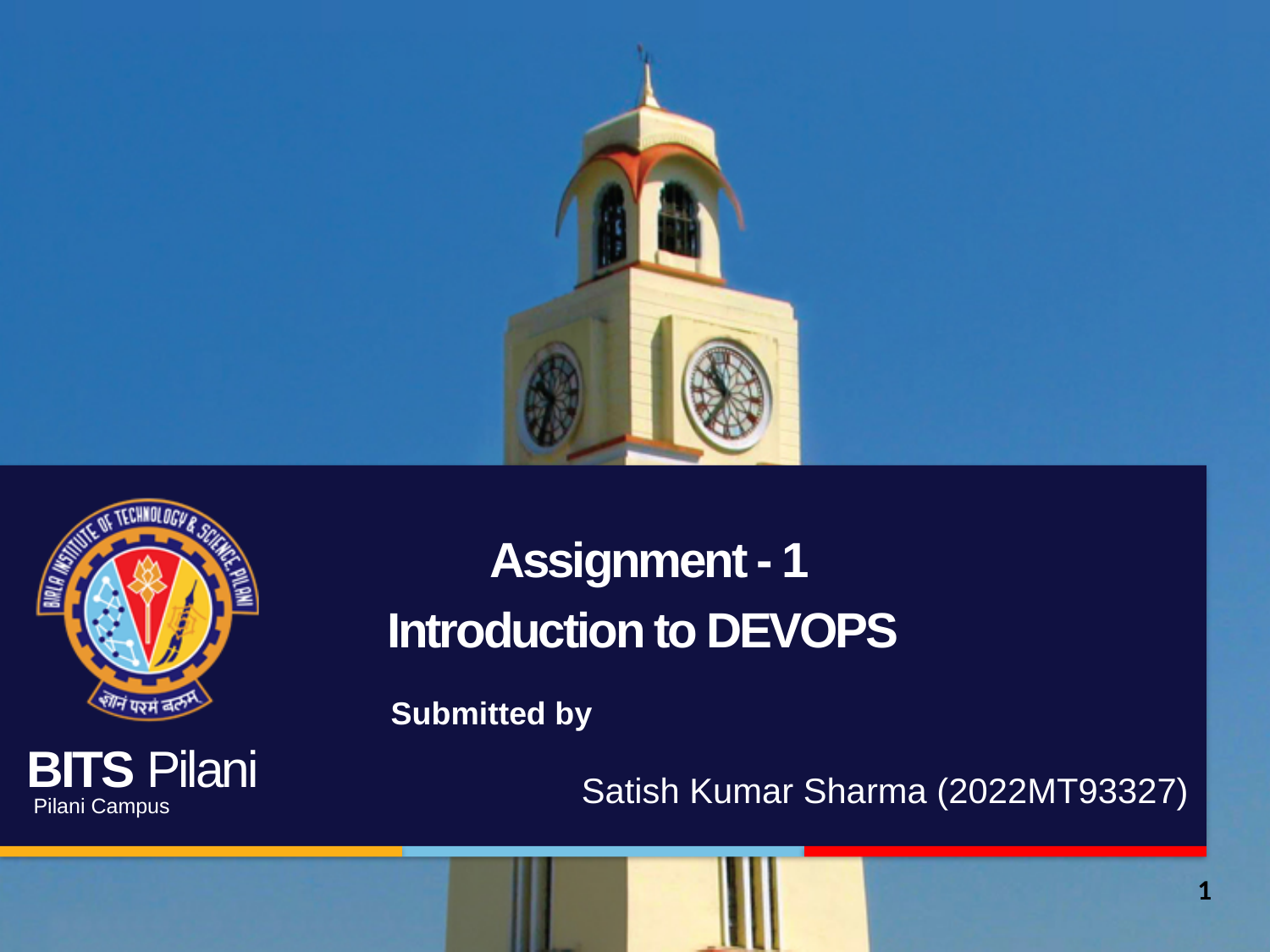

Assignment - 1
Introduction to DEVOPS
Submitted by
Satish Kumar Sharma (2022MT93327)
1